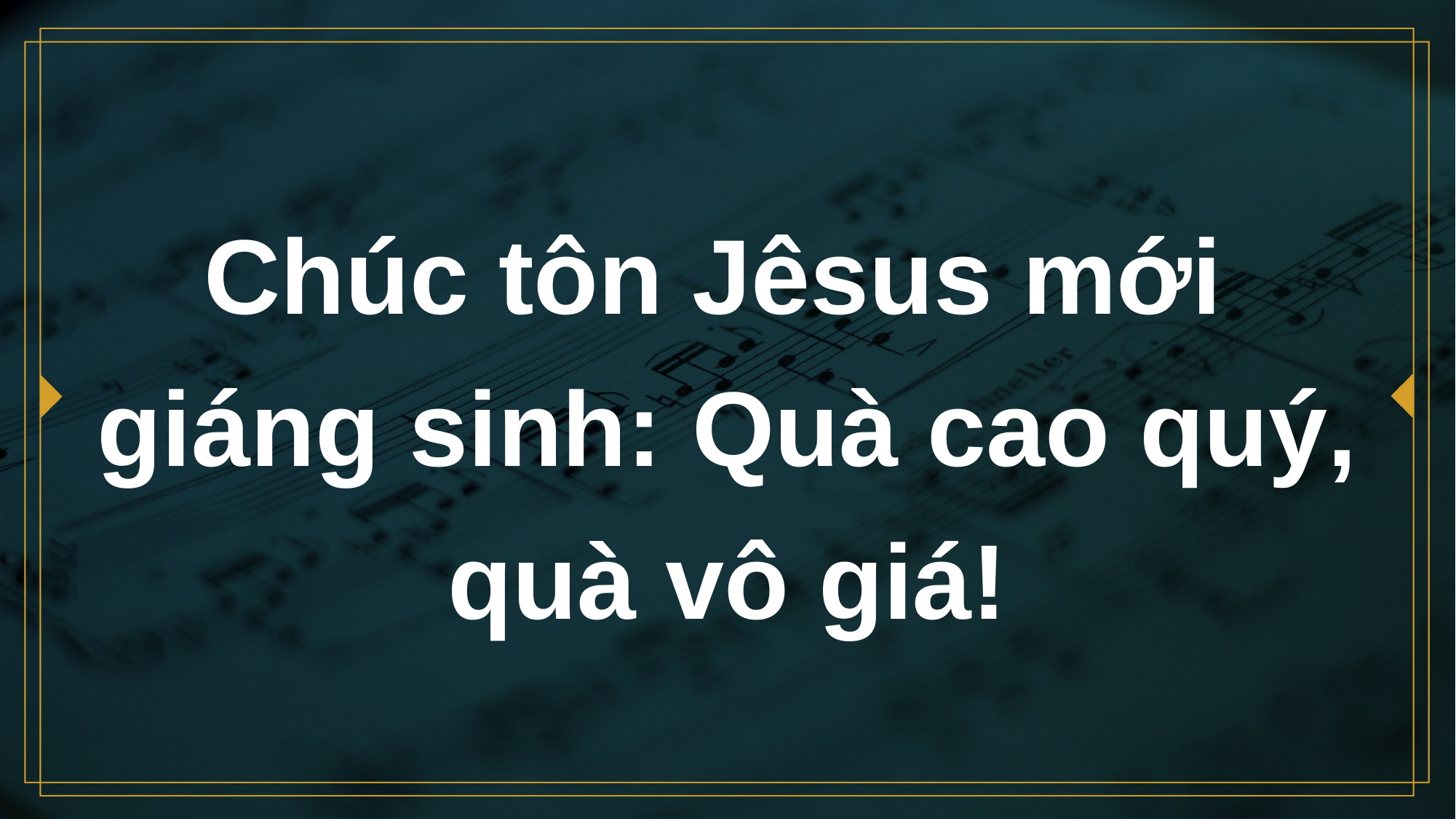

# Chúc tôn Jêsus mới giáng sinh: Quà cao quý, quà vô giá!